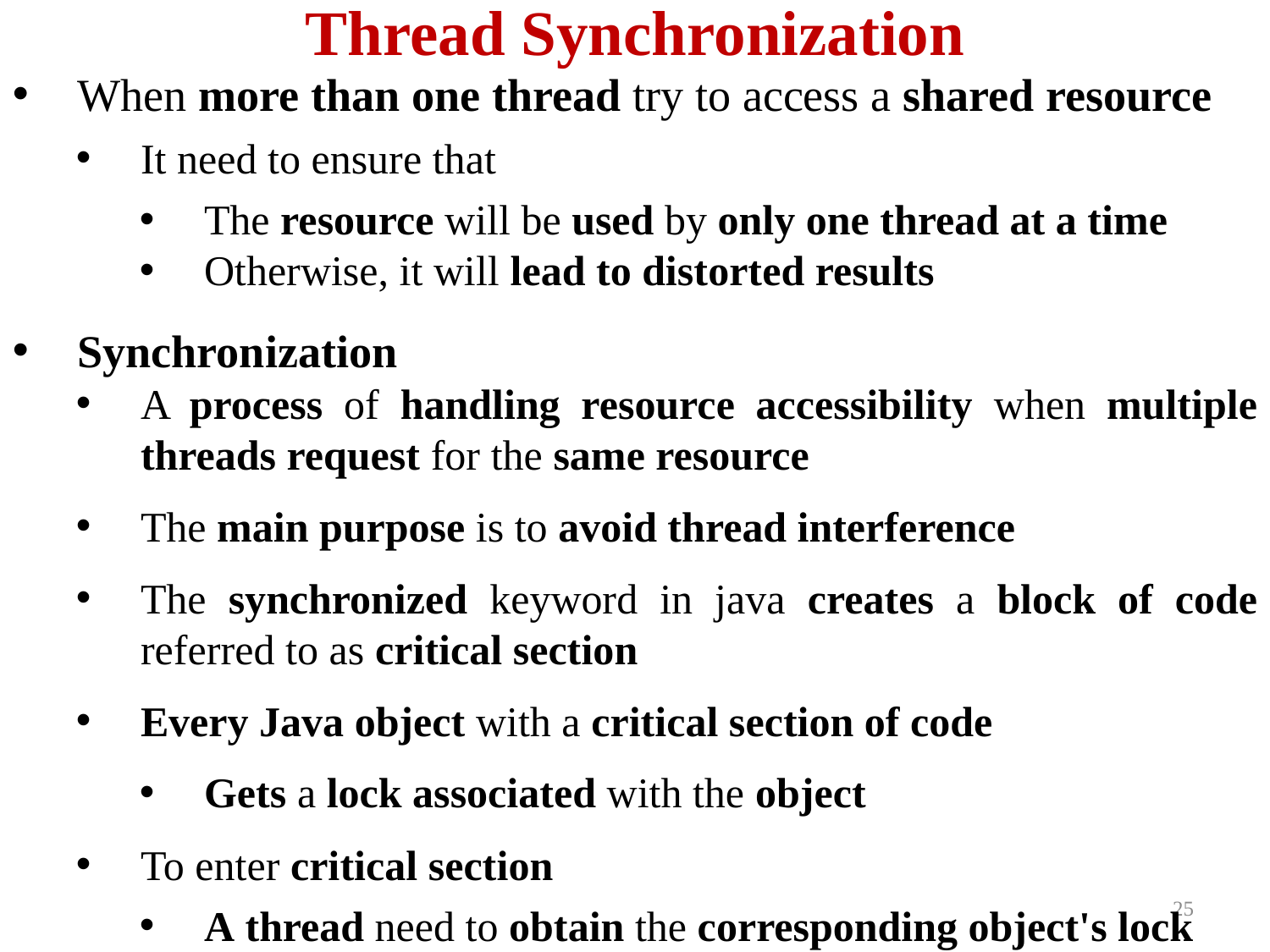

# Thread Synchronization
When more than one thread try to access a shared resource
It need to ensure that
The resource will be used by only one thread at a time
Otherwise, it will lead to distorted results
Synchronization
A process of handling resource accessibility when multiple threads request for the same resource
The main purpose is to avoid thread interference
The synchronized keyword in java creates a block of code referred to as critical section
Every Java object with a critical section of code
Gets a lock associated with the object
To enter critical section
A thread need to obtain the corresponding object's lock
25